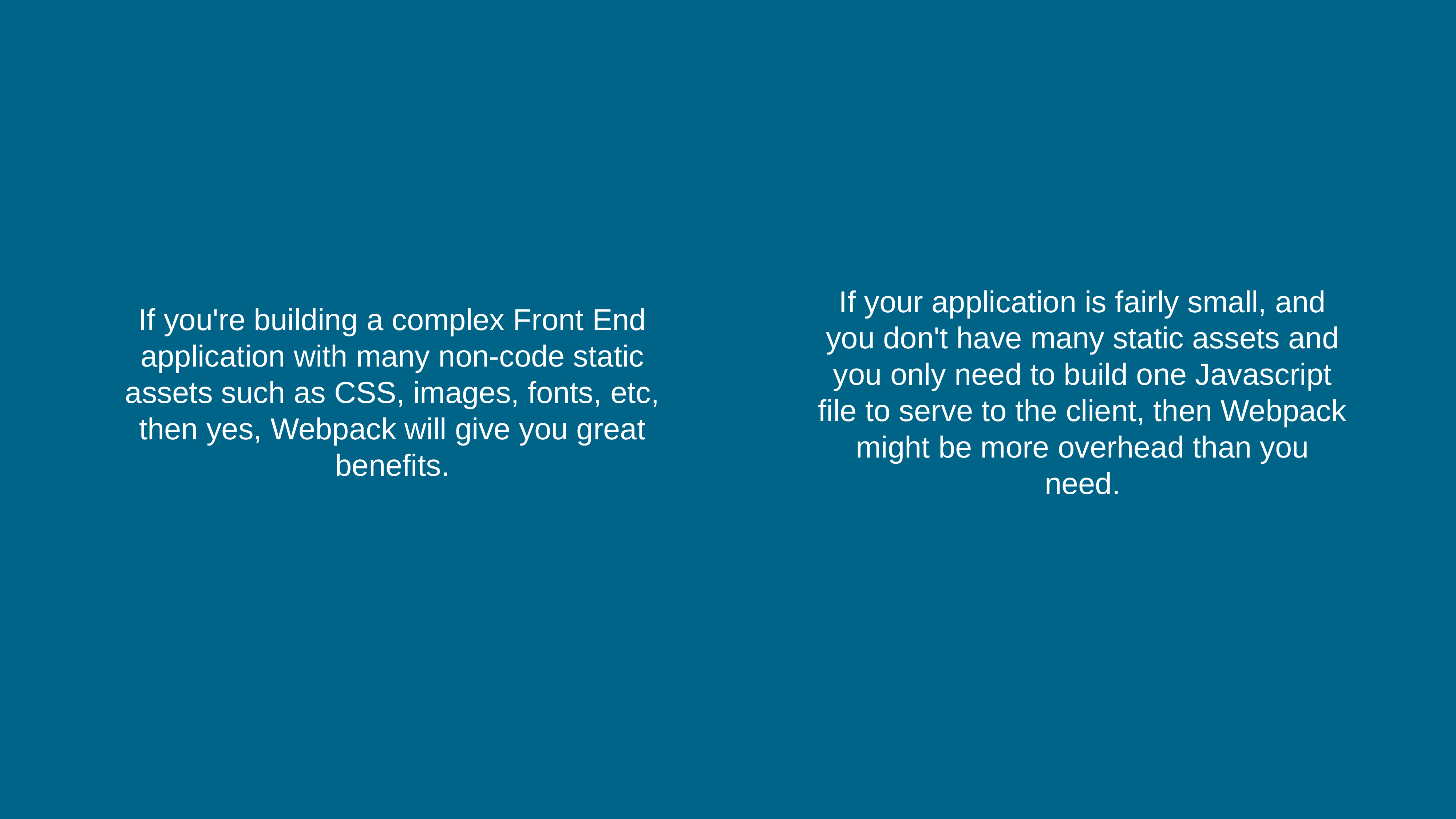

If you're building a complex Front End application with many non-code static assets such as CSS, images, fonts, etc, then yes, Webpack will give you great benefits.
If your application is fairly small, and you don't have many static assets and you only need to build one Javascript file to serve to the client, then Webpack might be more overhead than you need.